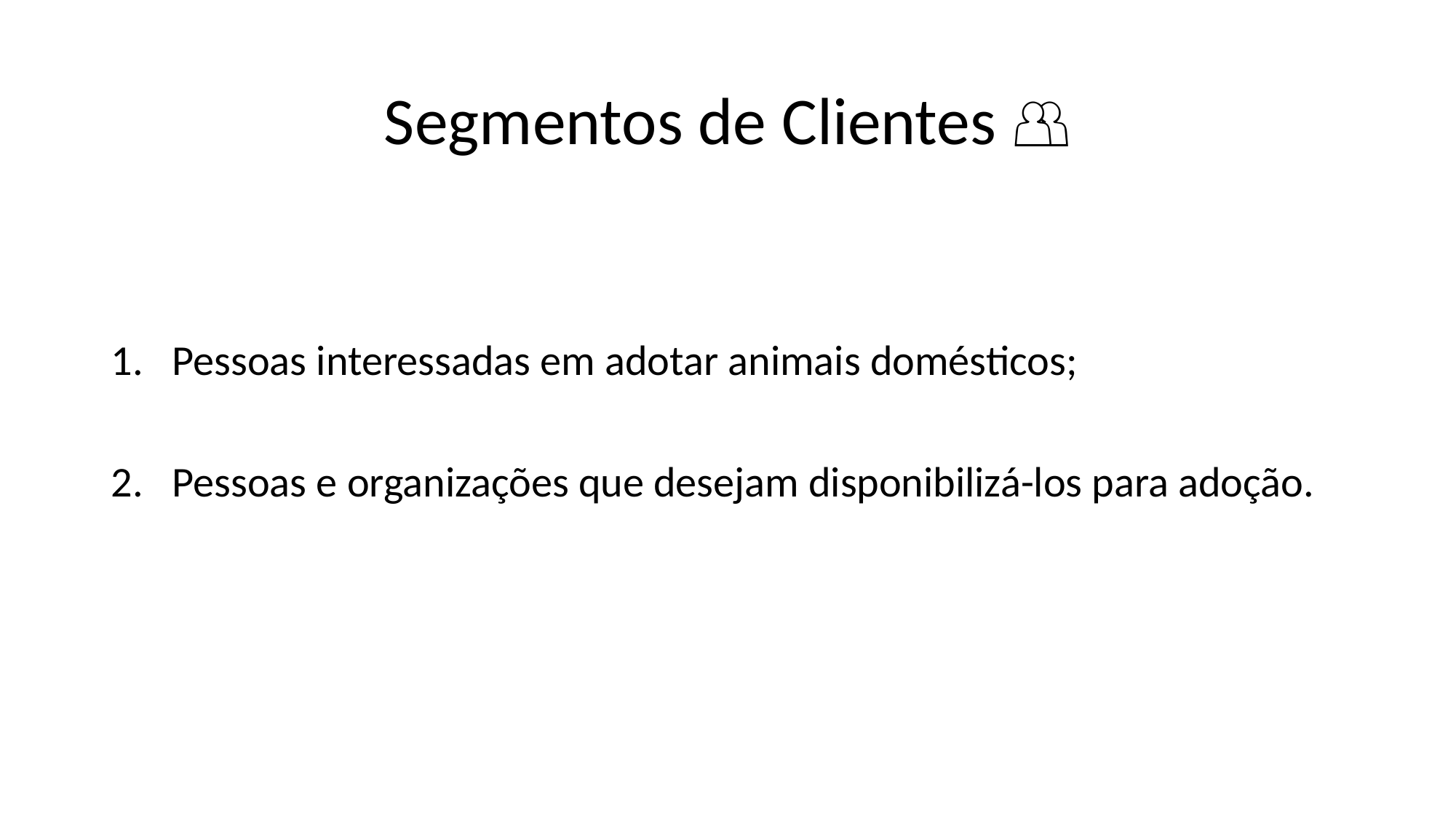

# Segmentos de Clientes 👥
Pessoas interessadas em adotar animais domésticos;

Pessoas e organizações que desejam disponibilizá-los para adoção.